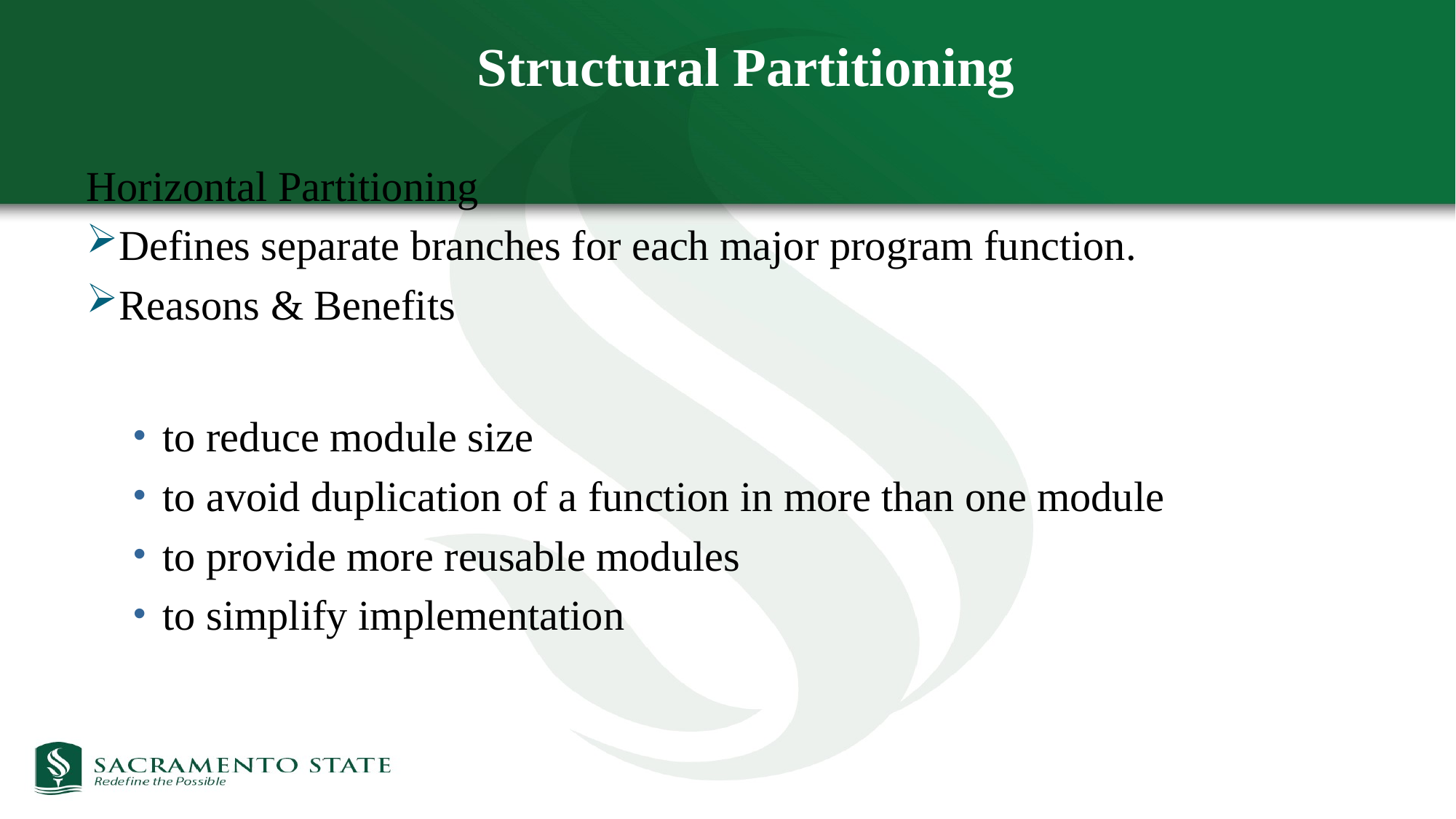

# Structural Partitioning
Horizontal Partitioning
Defines separate branches for each major program function.
Reasons & Benefits

to reduce module size
to avoid duplication of a function in more than one module
to provide more reusable modules
to simplify implementation